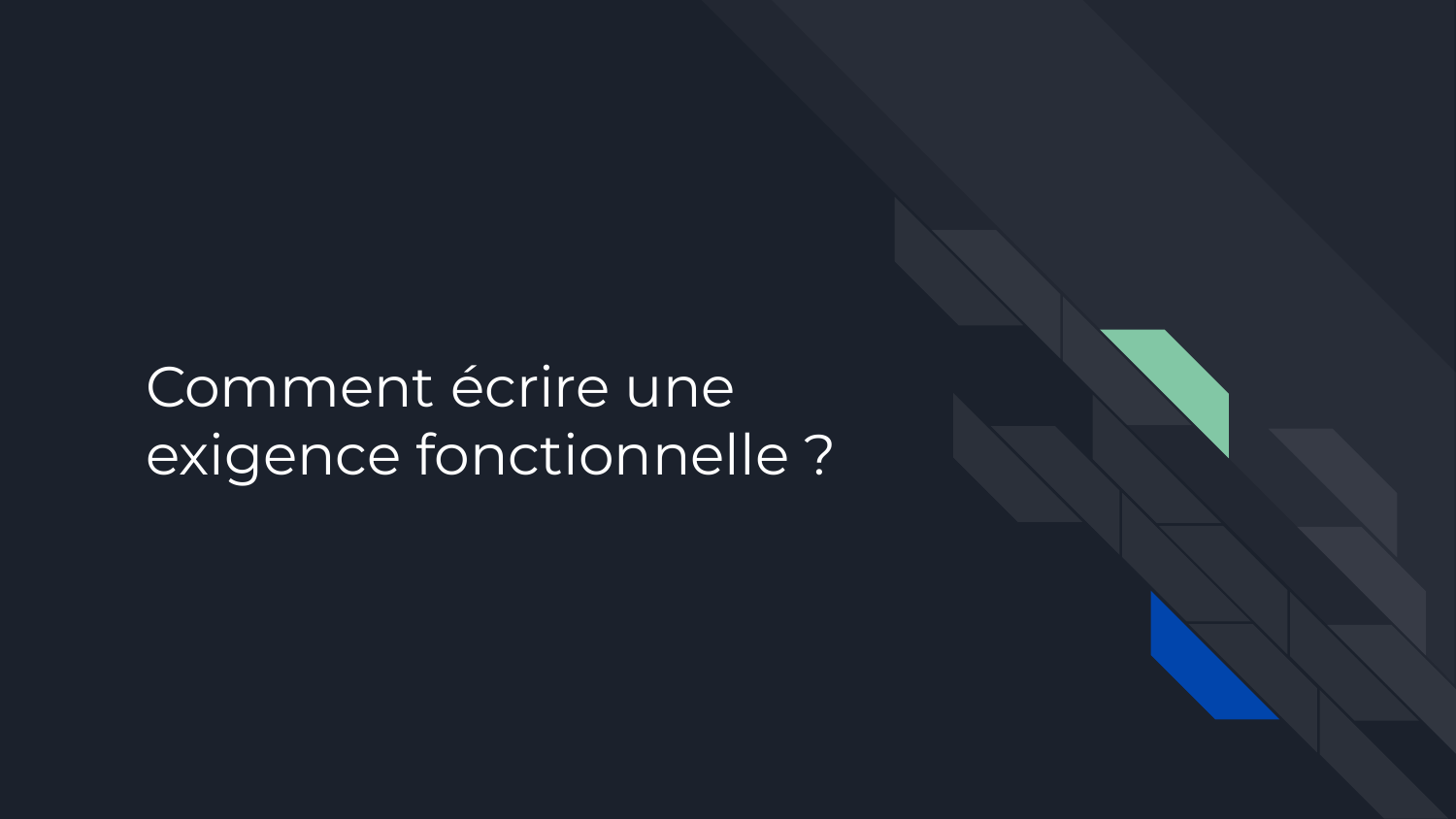

# Comment écrire une exigence fonctionnelle ?